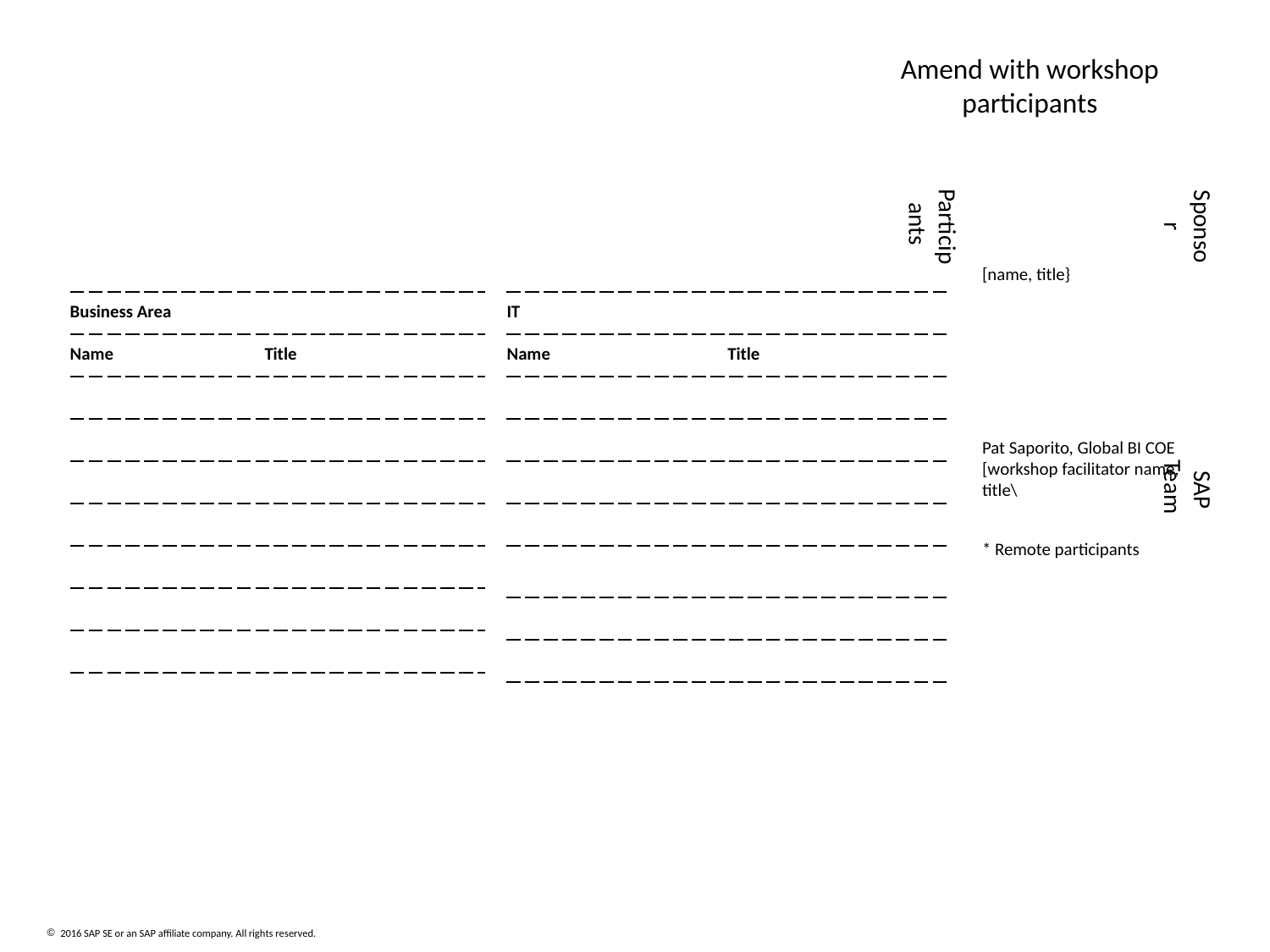

# Workshop Participants

Participants
Amend with workshop participants
Sponsor

[name, title}

Pat Saporito, Global BI COE
[workshop facilitator name, title\

* Remote participants
| Business Area |  |
| --- | --- |
| Name | Title |
|  |  |
|  |  |
|  |  |
|  |  |
|  |  |
|  |  |
|  |  |
| IT |  |
| --- | --- |
| Name | Title |
|  |  |
|  |  |
|  |  |
|  |  |
|  |  |
|  |  |
|  |  |
 SAP Team